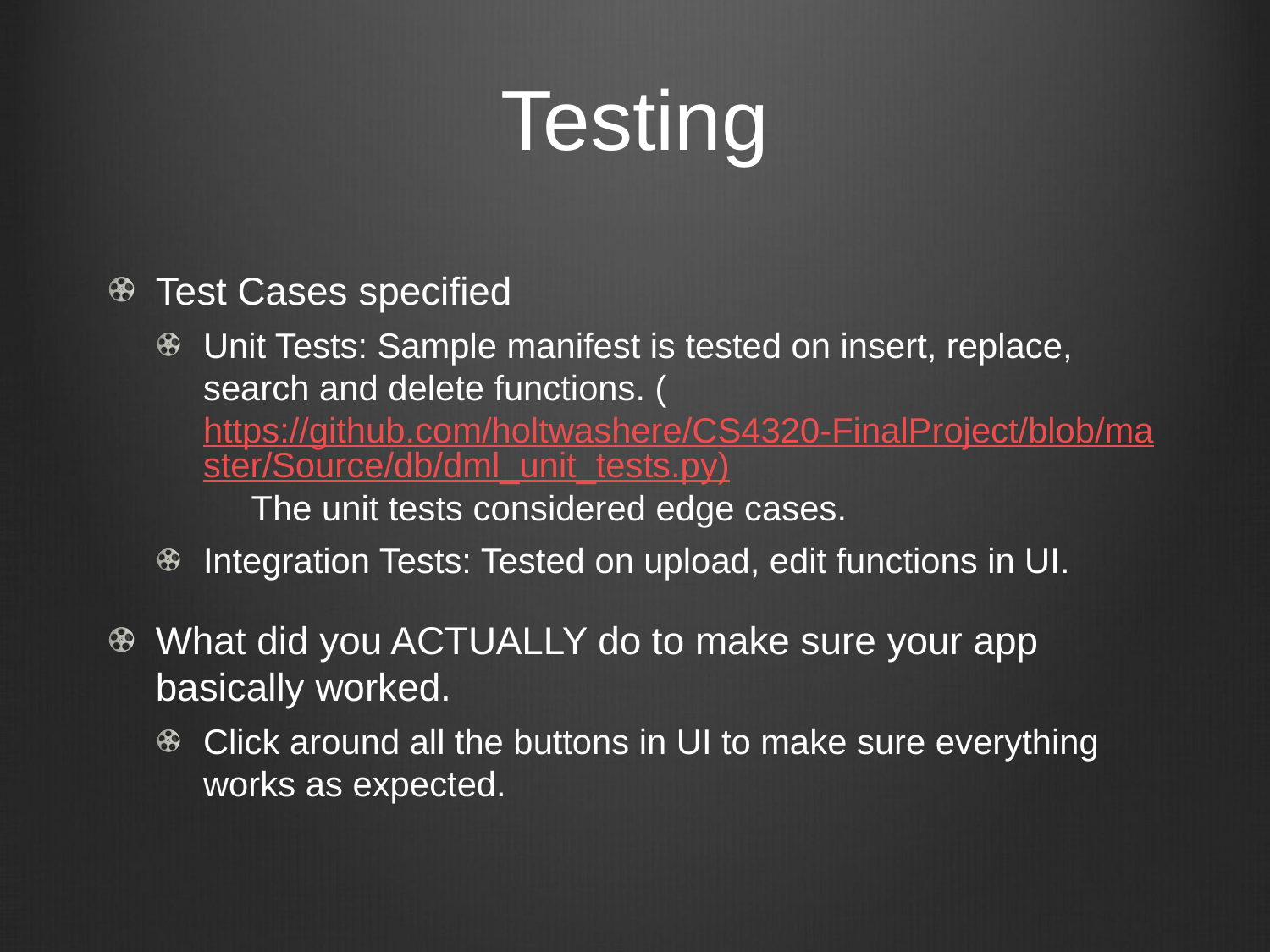

# Testing
Test Cases specified
Unit Tests: Sample manifest is tested on insert, replace, search and delete functions. (https://github.com/holtwashere/CS4320-FinalProject/blob/master/Source/db/dml_unit_tests.py)     The unit tests considered edge cases.
Integration Tests: Tested on upload, edit functions in UI.
What did you ACTUALLY do to make sure your app basically worked.
Click around all the buttons in UI to make sure everything works as expected.